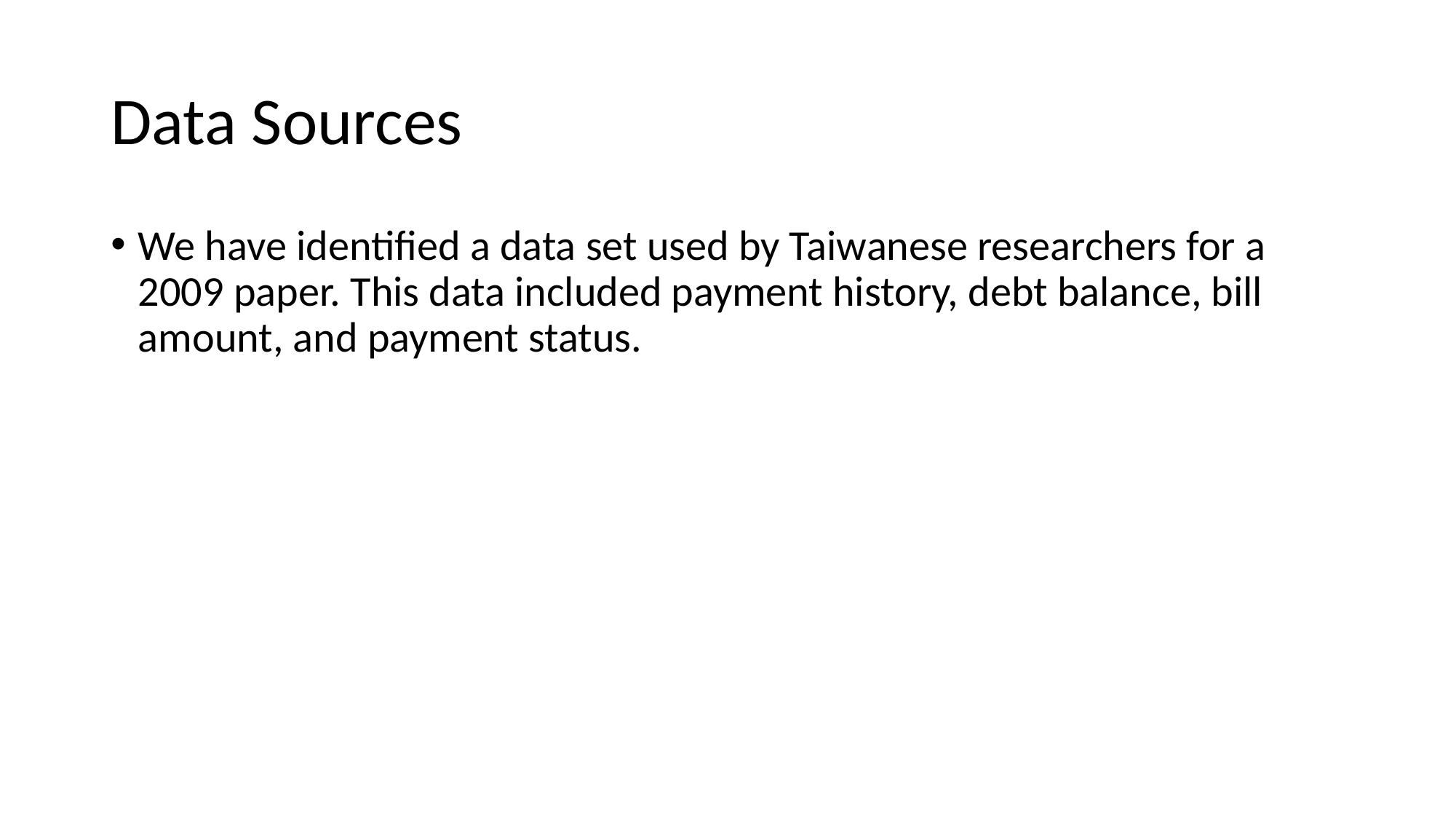

# Data Sources
We have identified a data set used by Taiwanese researchers for a 2009 paper. This data included payment history, debt balance, bill amount, and payment status.